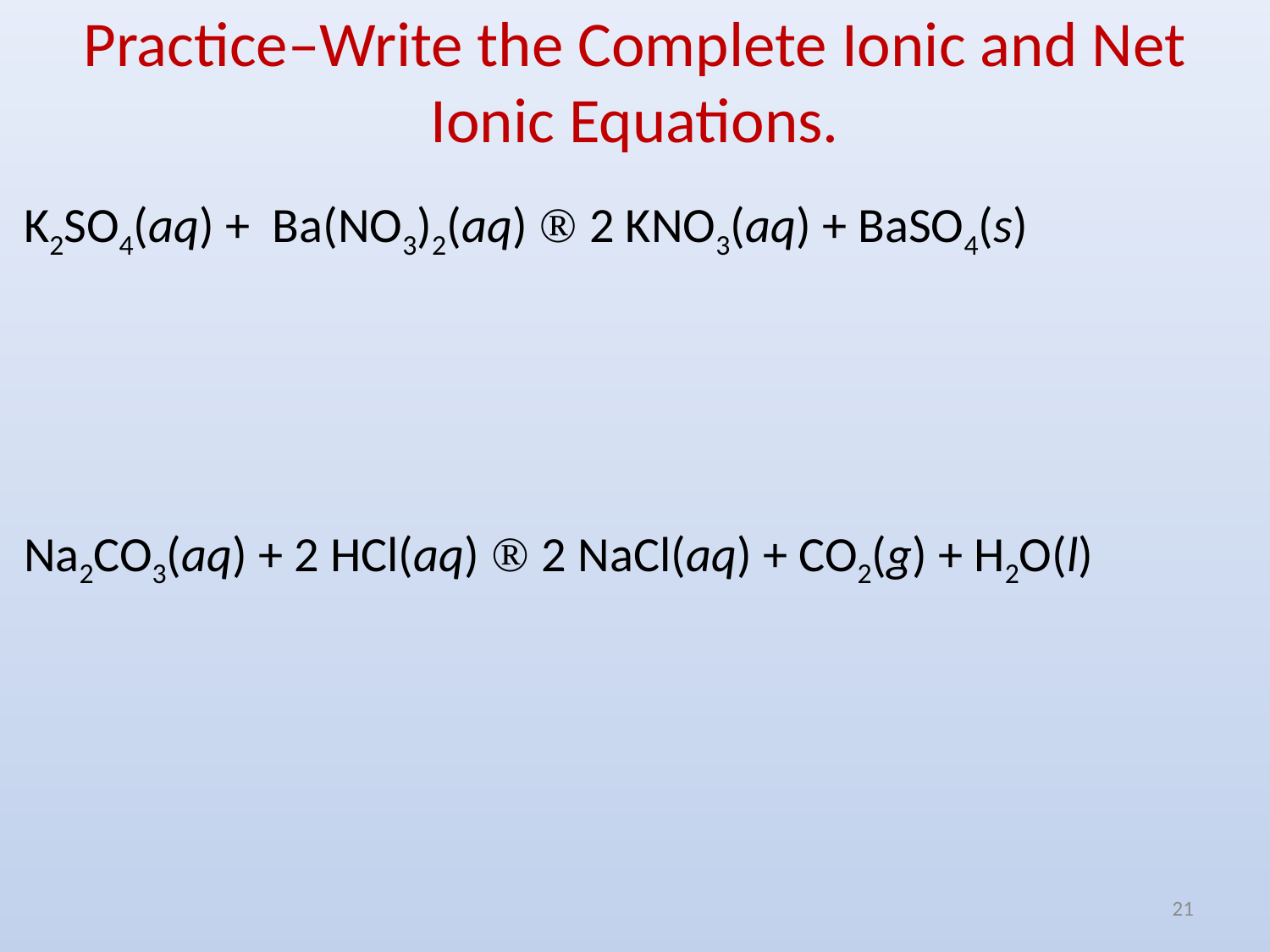

# Practice–Write the Complete Ionic and Net Ionic Equations.
K2SO4(aq) +  Ba(NO3)2(aq) → 2 KNO3(aq) + BaSO4(s)

Na2CO3(aq) + 2 HCl(aq) → 2 NaCl(aq) + CO2(g) + H2O(l)

21